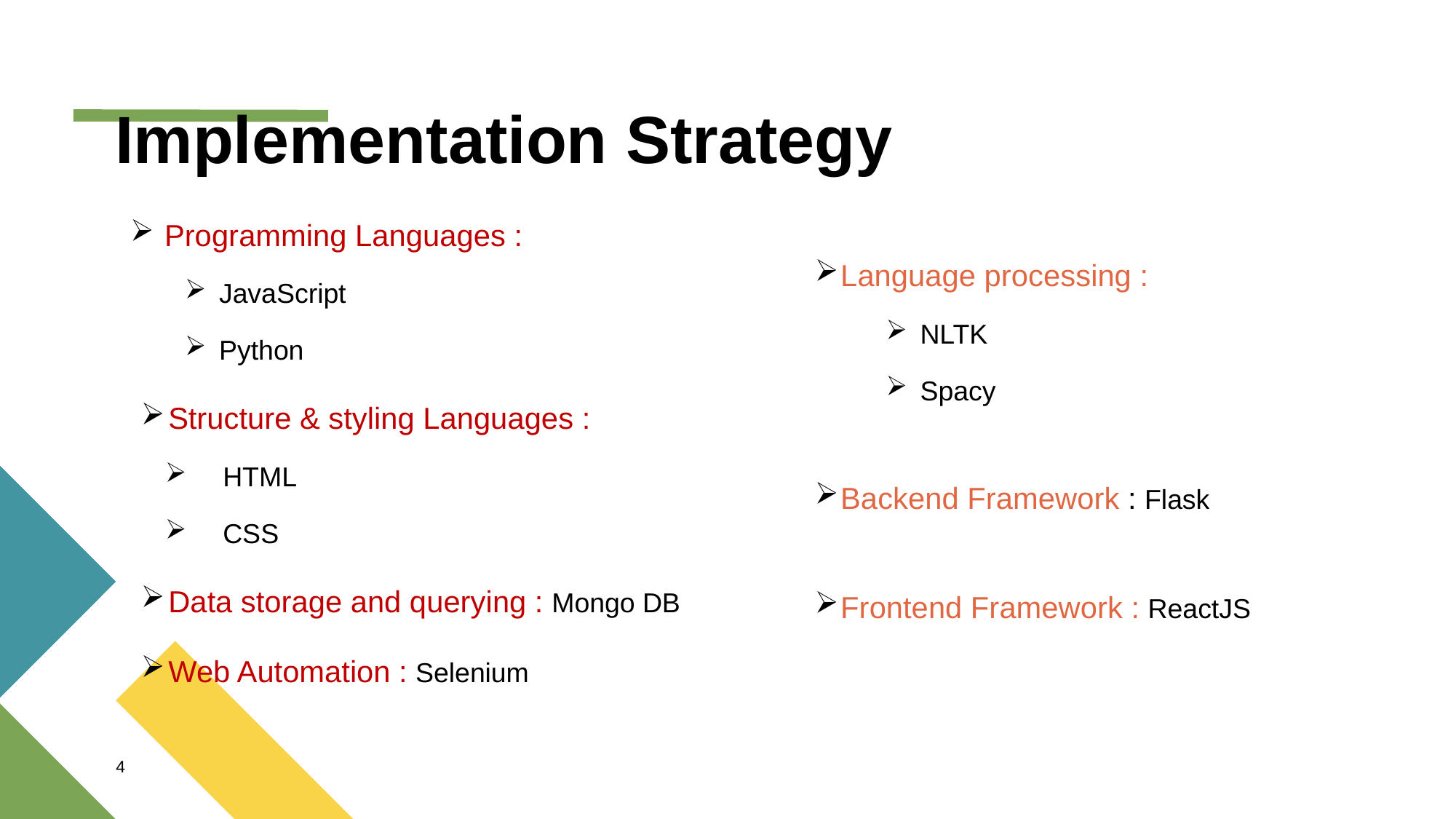

# Implementation Strategy
Language processing :
NLTK
Spacy
Backend Framework : Flask
Frontend Framework : ReactJS
Programming Languages :
JavaScript
Python
Structure & styling Languages :
HTML
CSS
Data storage and querying : Mongo DB
Web Automation : Selenium

4